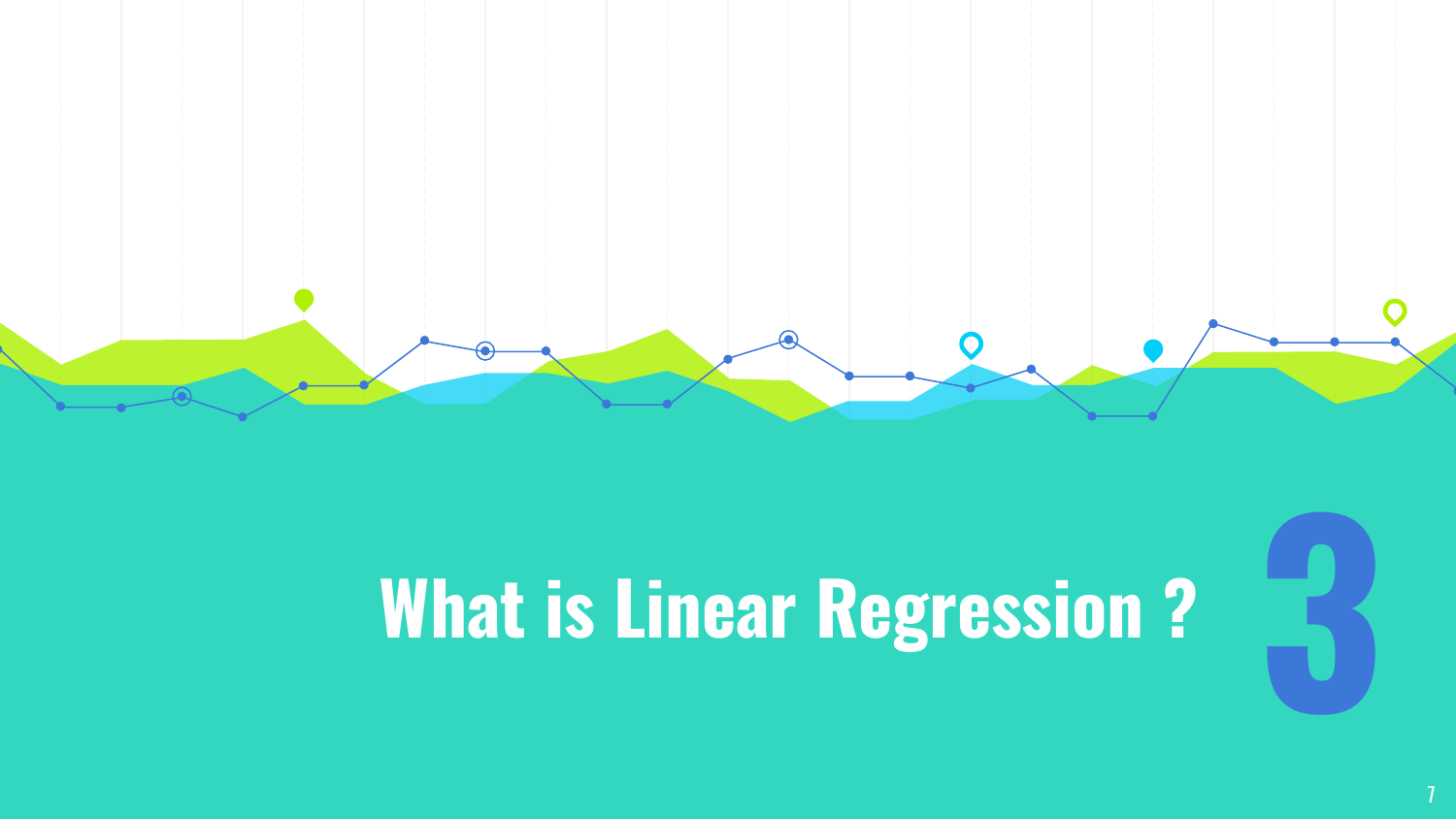

# What is Linear Regression ?
3
7